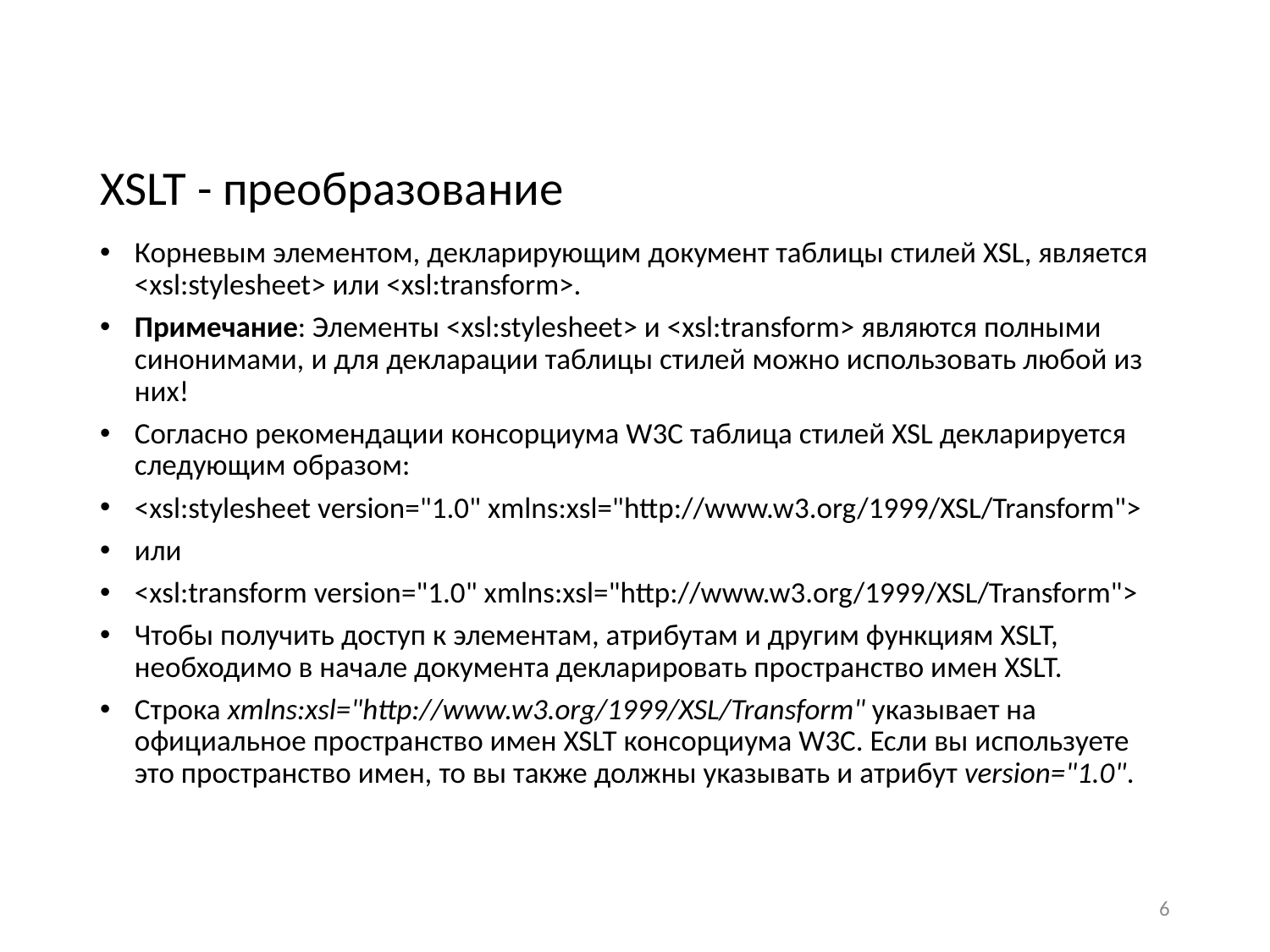

# XSLT - преобразование
Корневым элементом, декларирующим документ таблицы стилей XSL, является <xsl:stylesheet> или <xsl:transform>.
Примечание: Элементы <xsl:stylesheet> и <xsl:transform> являются полными синонимами, и для декларации таблицы стилей можно использовать любой из них!
Согласно рекомендации консорциума W3C таблица стилей XSL декларируется следующим образом:
<xsl:stylesheet version="1.0" xmlns:xsl="http://www.w3.org/1999/XSL/Transform">
или
<xsl:transform version="1.0" xmlns:xsl="http://www.w3.org/1999/XSL/Transform">
Чтобы получить доступ к элементам, атрибутам и другим функциям XSLT, необходимо в начале документа декларировать пространство имен XSLT.
Строка xmlns:xsl="http://www.w3.org/1999/XSL/Transform" указывает на официальное пространство имен XSLT консорциума W3C. Если вы используете это пространство имен, то вы также должны указывать и атрибут version="1.0".

6